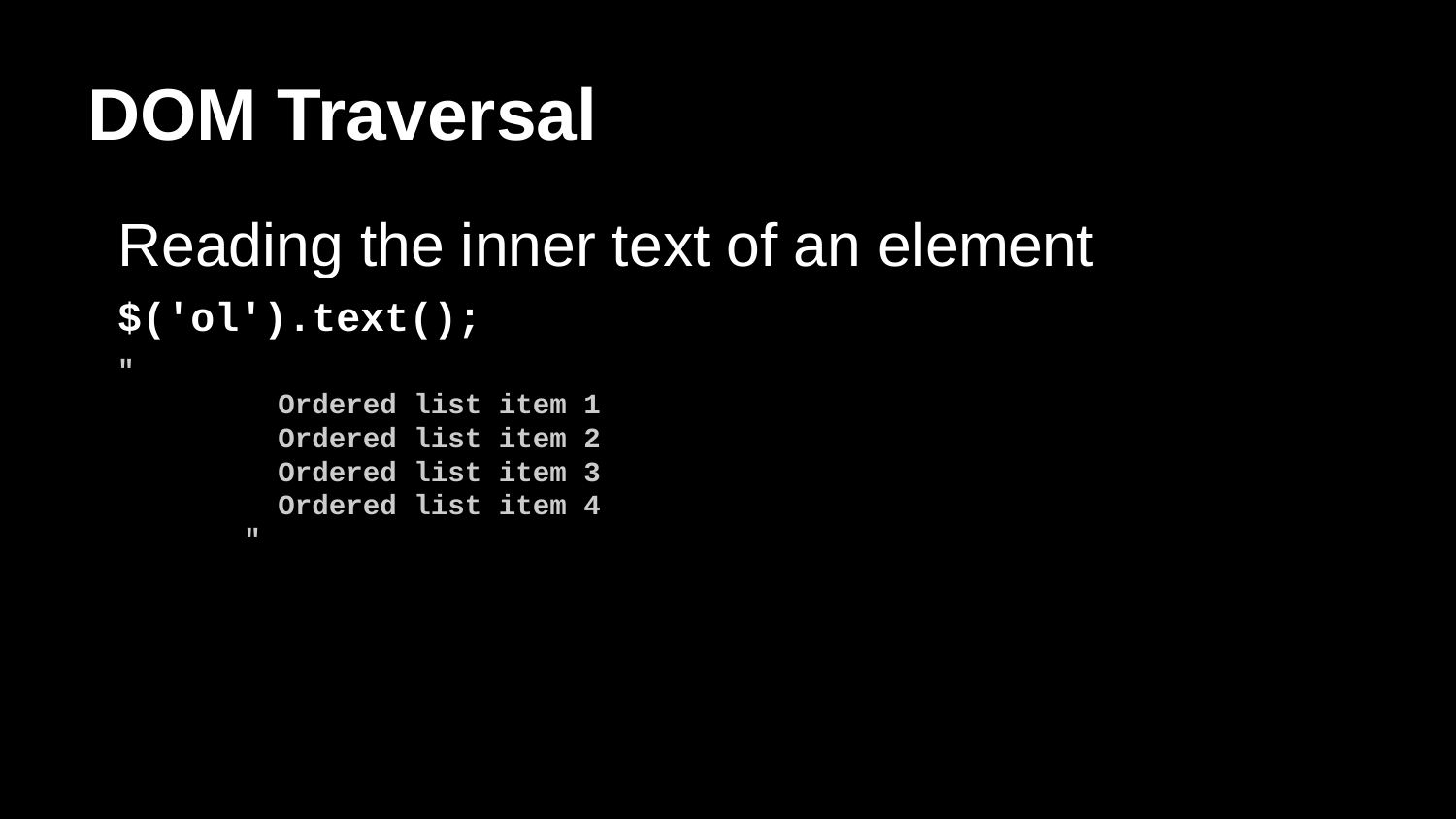

# DOM Traversal
Reading the inner text of an element
$('ol').text();
"
        Ordered list item 1
        Ordered list item 2
        Ordered list item 3
        Ordered list item 4
      "